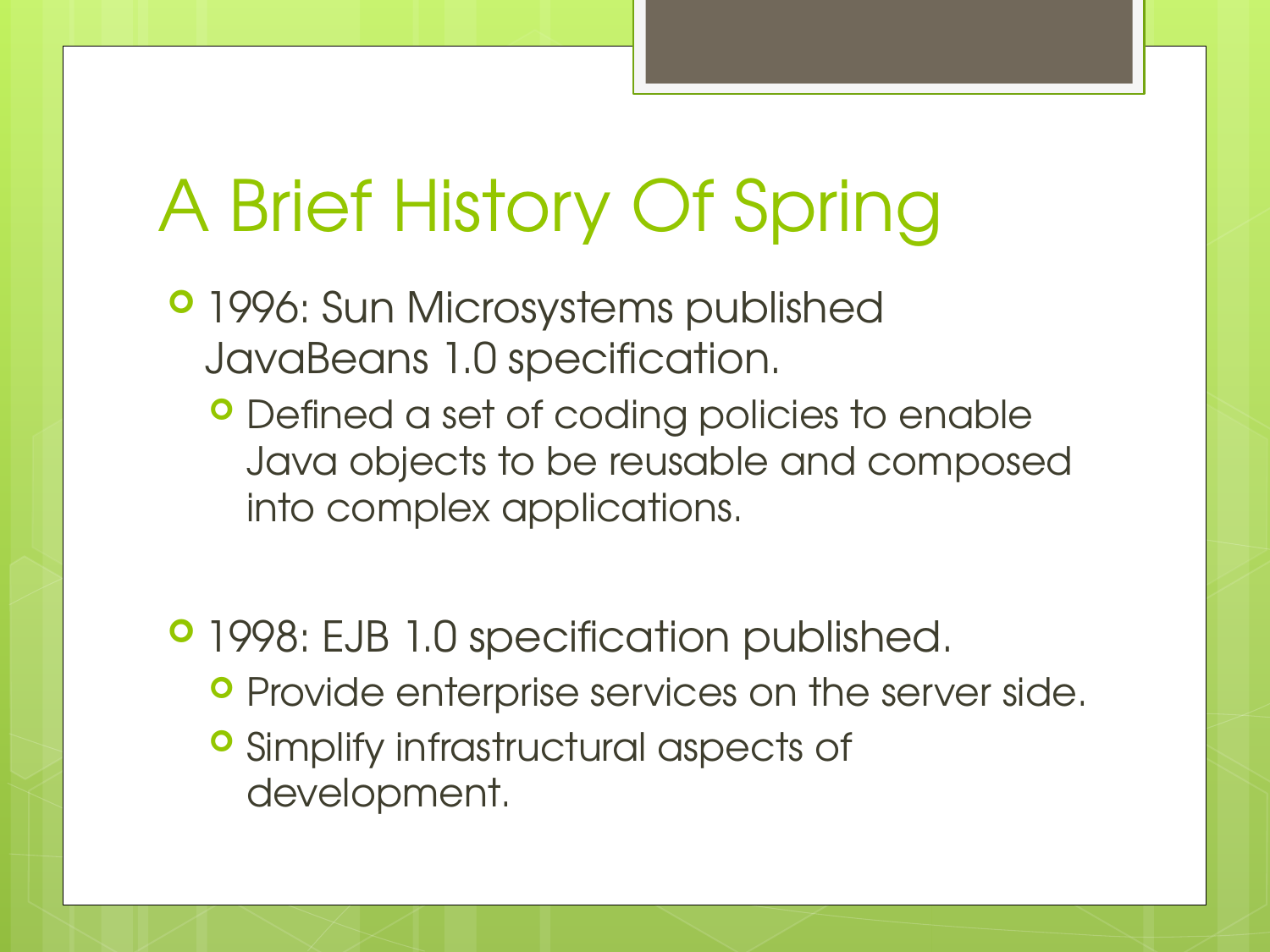

A Brief History Of Spring
1996: Sun Microsystems published JavaBeans 1.0 specification.
Defined a set of coding policies to enable Java objects to be reusable and composed into complex applications.

1998: EJB 1.0 specification published.
Provide enterprise services on the server side.
Simplify infrastructural aspects of development.